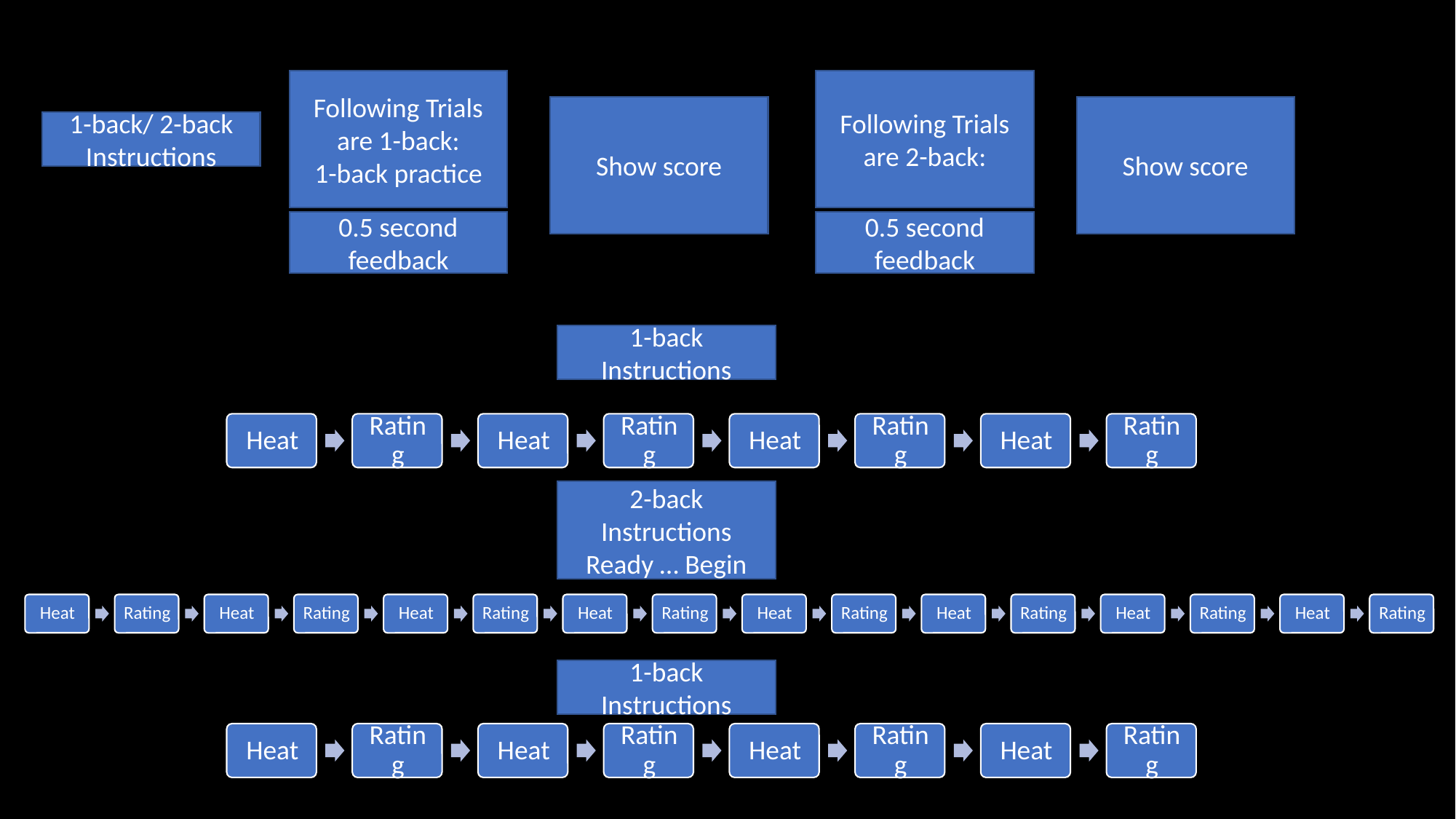

Following Trials are 1-back:
1-back practice
Following Trials are 2-back:
Show score
Show score
1-back/ 2-back Instructions
0.5 second feedback
0.5 second feedback
1-back Instructions
Heat

Rating

Heat

Rating

Heat

Rating

Heat

Rating
2-back Instructions
Ready … Begin
Heat

Rating

Heat

Rating

Heat

Rating

Heat

Rating

Heat

Rating

Heat

Rating

Heat

Rating

Heat

Rating
1-back Instructions
Heat

Rating

Heat

Rating

Heat

Rating

Heat

Rating